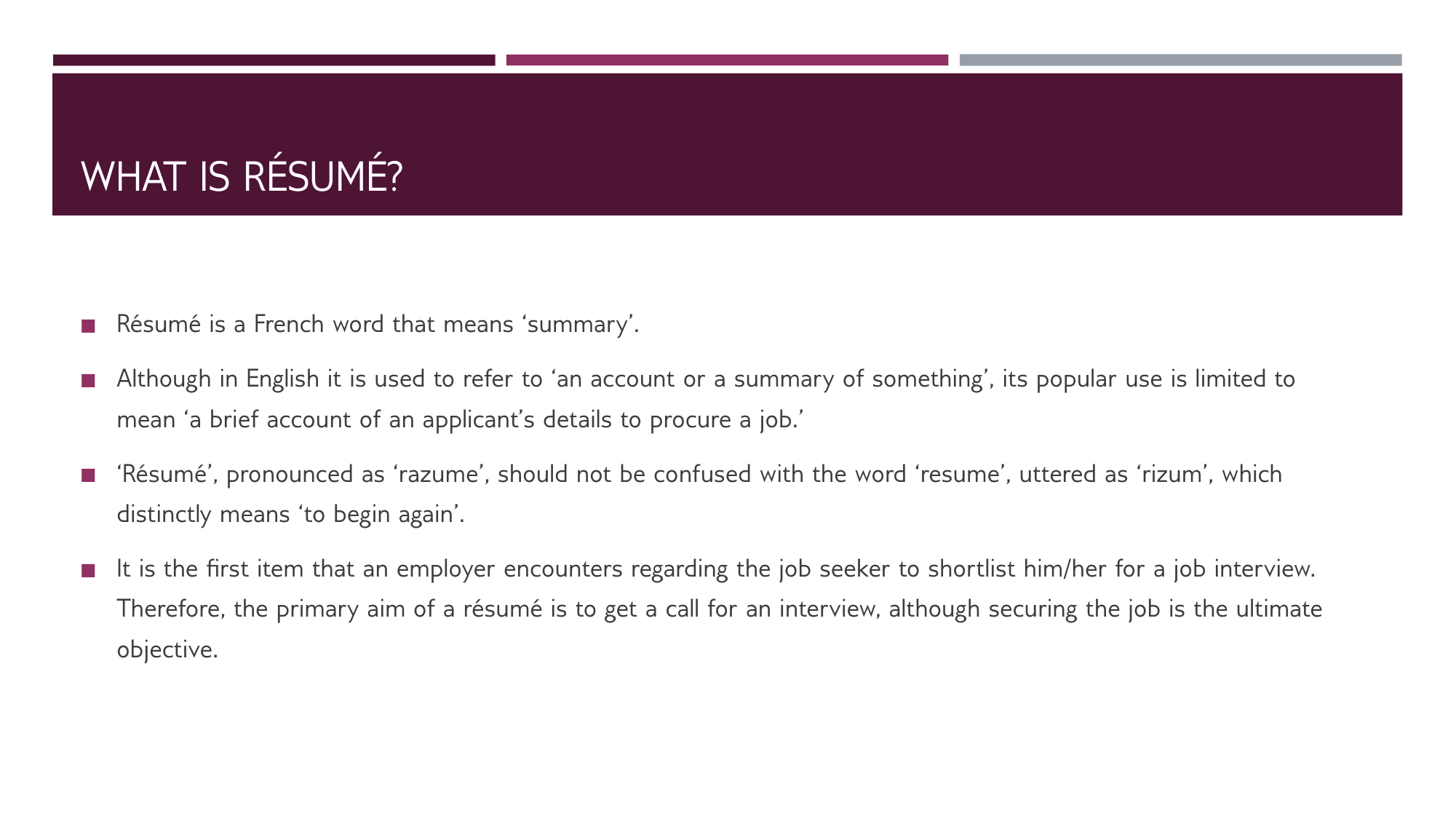

# WHAT IS RÉSUMÉ?
Résumé is a French word that means ‘summary’.
Although in English it is used to refer to ‘an account or a summary of something’, its popular use is limited to mean ‘a brief account of an applicant’s details to procure a job.’
‘Résumé’, pronounced as ‘razume’, should not be confused with the word ‘resume’, uttered as ‘rizum’, which distinctly means ‘to begin again’.
It is the first item that an employer encounters regarding the job seeker to shortlist him/her for a job interview. Therefore, the primary aim of a résumé is to get a call for an interview, although securing the job is the ultimate objective.